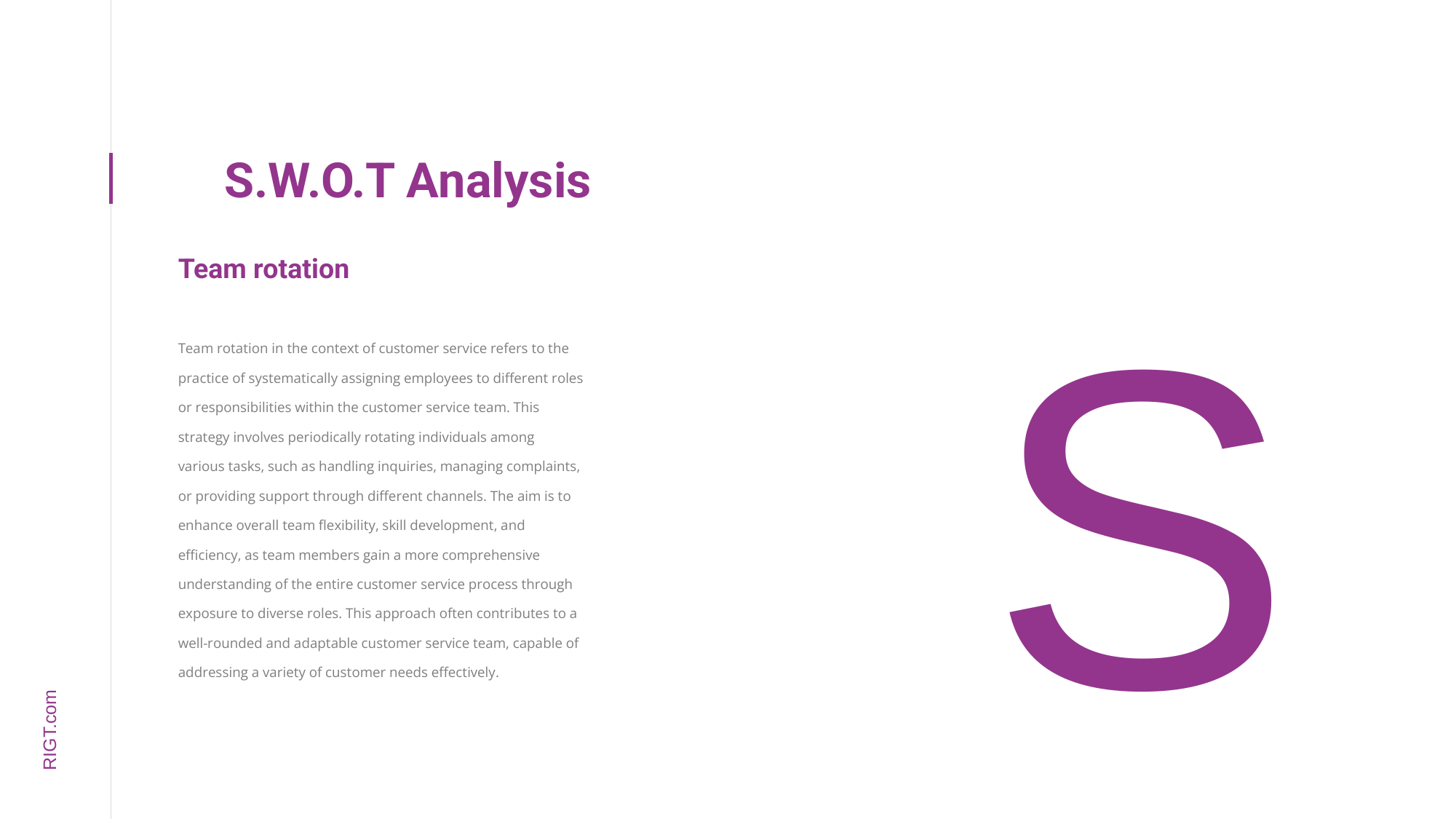

S.W.O.T Analysis
S
Team rotation

Team rotation in the context of customer service refers to the practice of systematically assigning employees to different roles or responsibilities within the customer service team. This strategy involves periodically rotating individuals among various tasks, such as handling inquiries, managing complaints, or providing support through different channels. The aim is to enhance overall team flexibility, skill development, and efficiency, as team members gain a more comprehensive understanding of the entire customer service process through exposure to diverse roles. This approach often contributes to a well-rounded and adaptable customer service team, capable of addressing a variety of customer needs effectively.